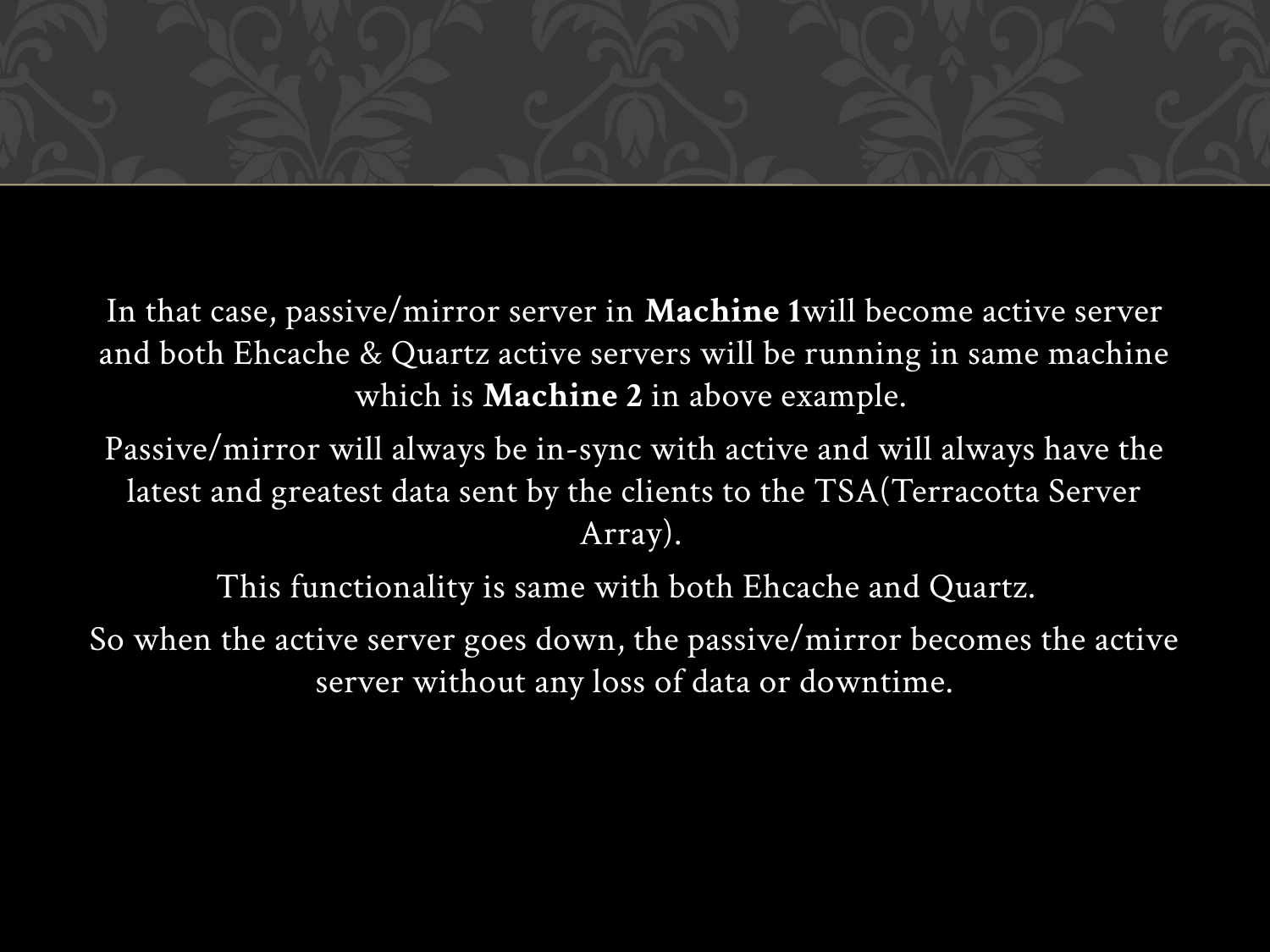

#
In that case, passive/mirror server in Machine 1will become active server and both Ehcache & Quartz active servers will be running in same machine which is Machine 2 in above example.
Passive/mirror will always be in-sync with active and will always have the latest and greatest data sent by the clients to the TSA(Terracotta Server Array).
This functionality is same with both Ehcache and Quartz.
So when the active server goes down, the passive/mirror becomes the active server without any loss of data or downtime.